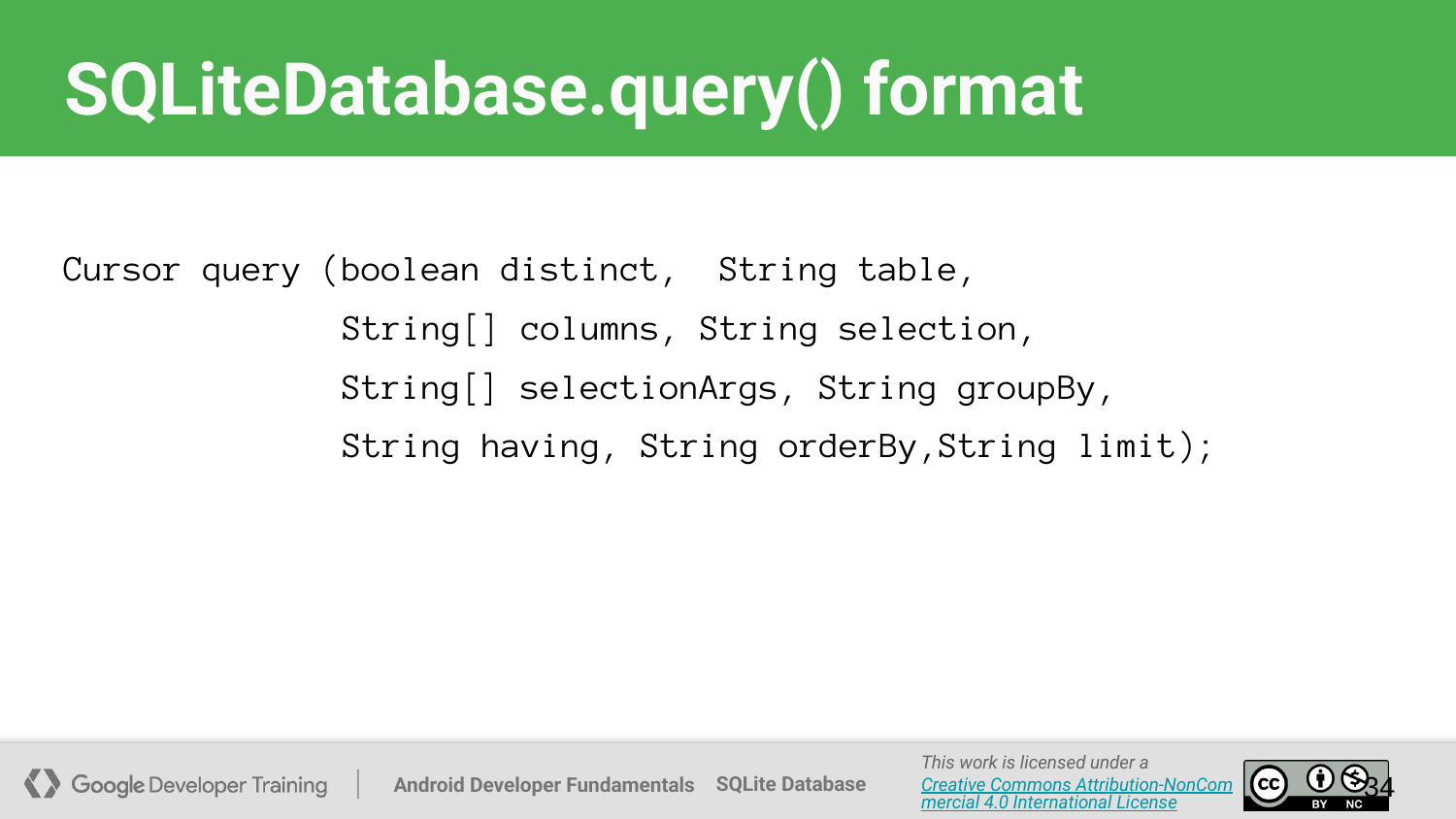

# SQLiteDatabase.query() format

Cursor query (boolean distinct,  String table,
              String[] columns, String selection,
              String[] selectionArgs, String groupBy,
              String having, String orderBy,String limit);

34